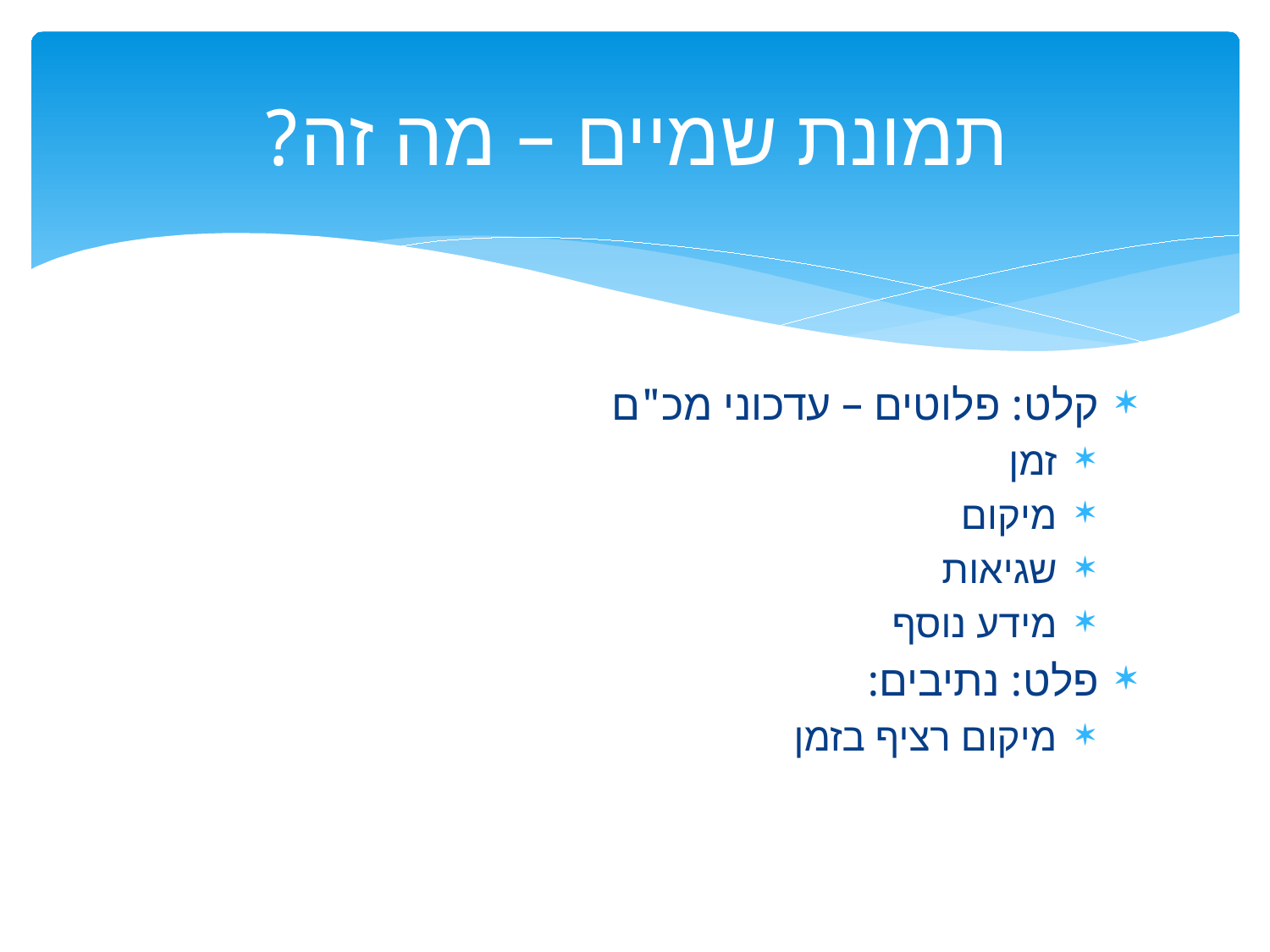

# תמונת שמיים – מה זה?
קלט: פלוטים – עדכוני מכ"ם
זמן
מיקום
שגיאות
מידע נוסף
פלט: נתיבים:
מיקום רציף בזמן